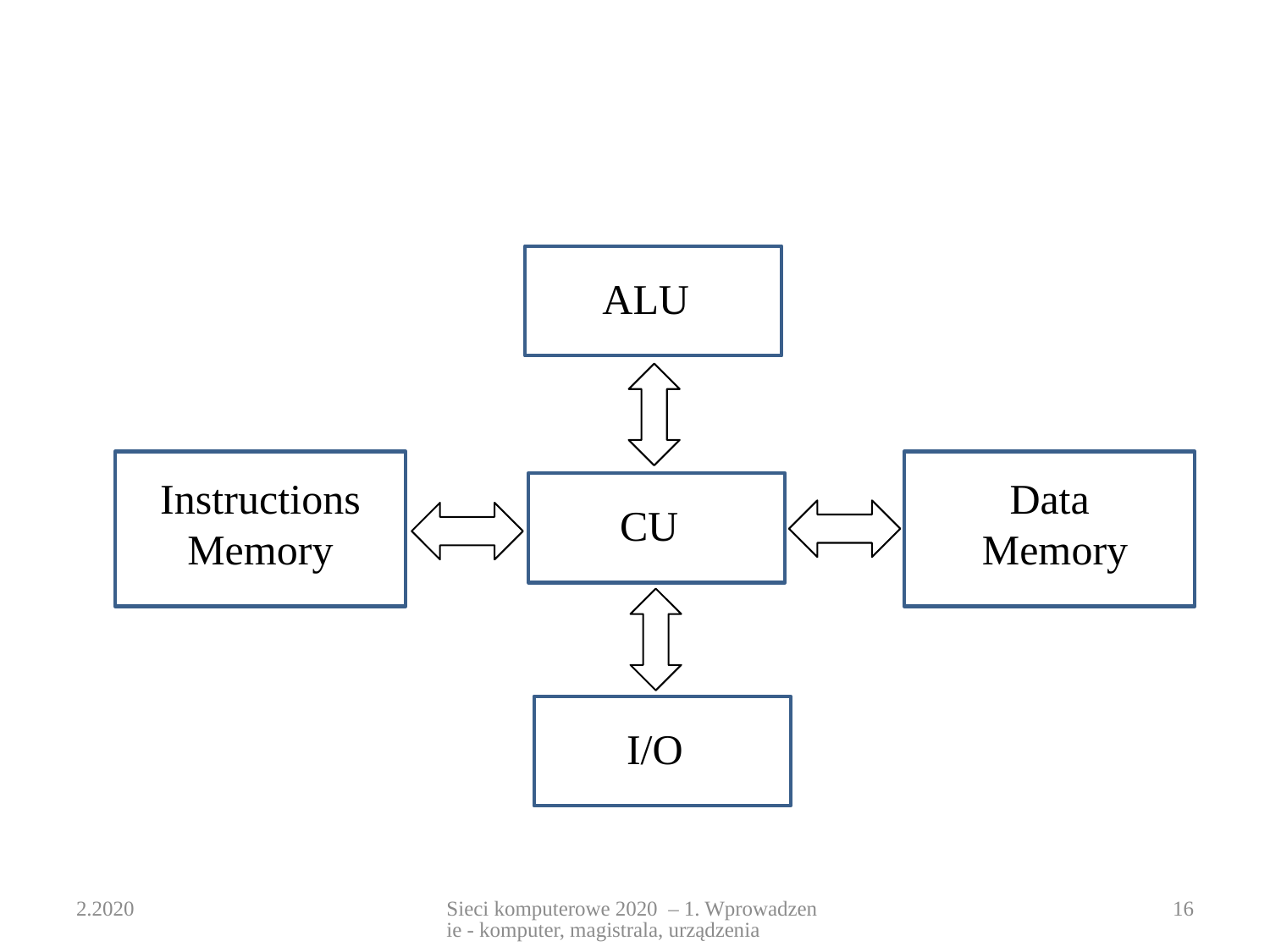

#

ALU

Instructions Memory

Data
 Memory

CU

I/O
2.2020
Sieci komputerowe 2020  – 1. Wprowadzenie - komputer, magistrala, urządzenia
16